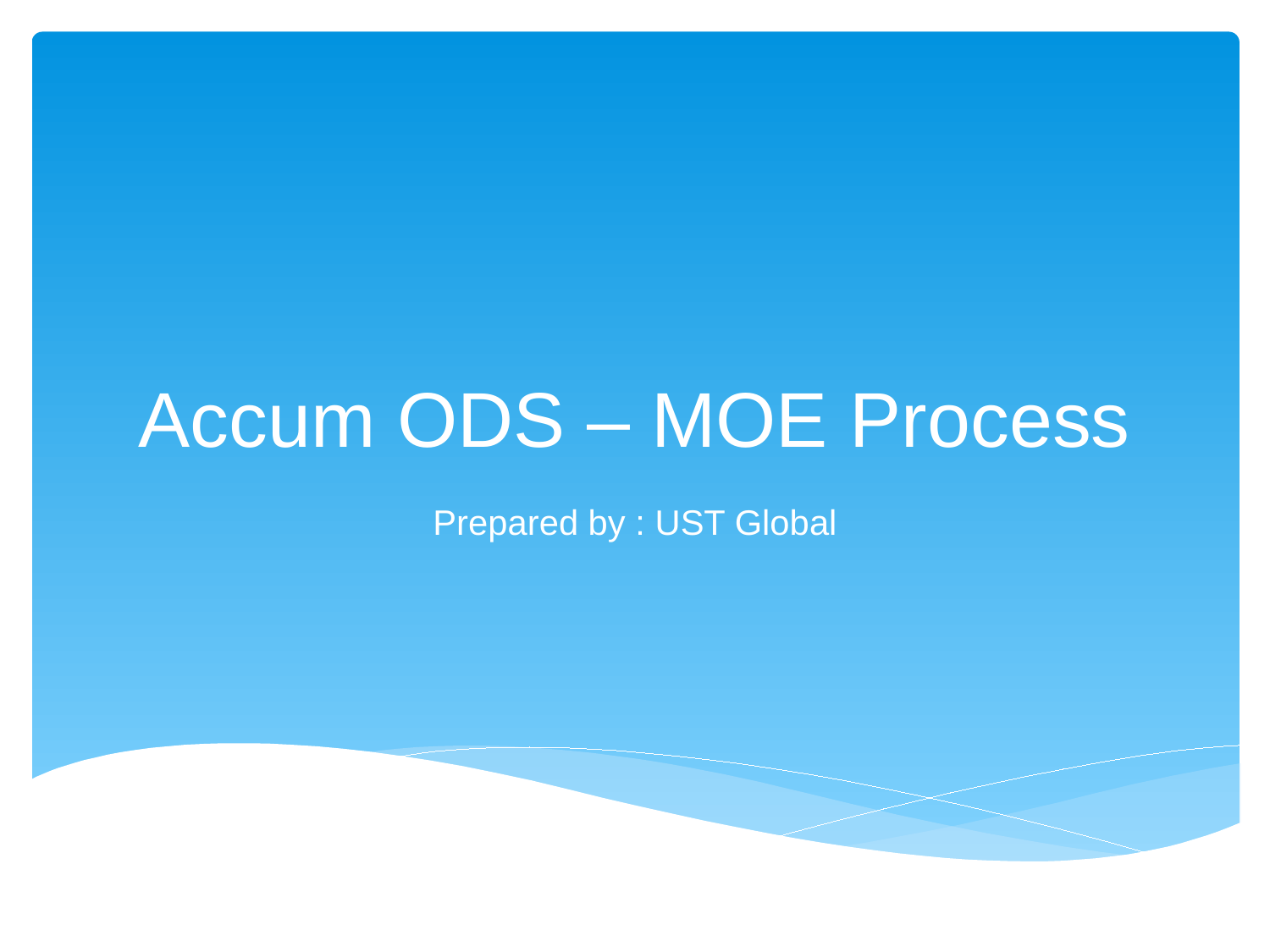

# Accum ODS – MOE Process
Prepared by : UST Global